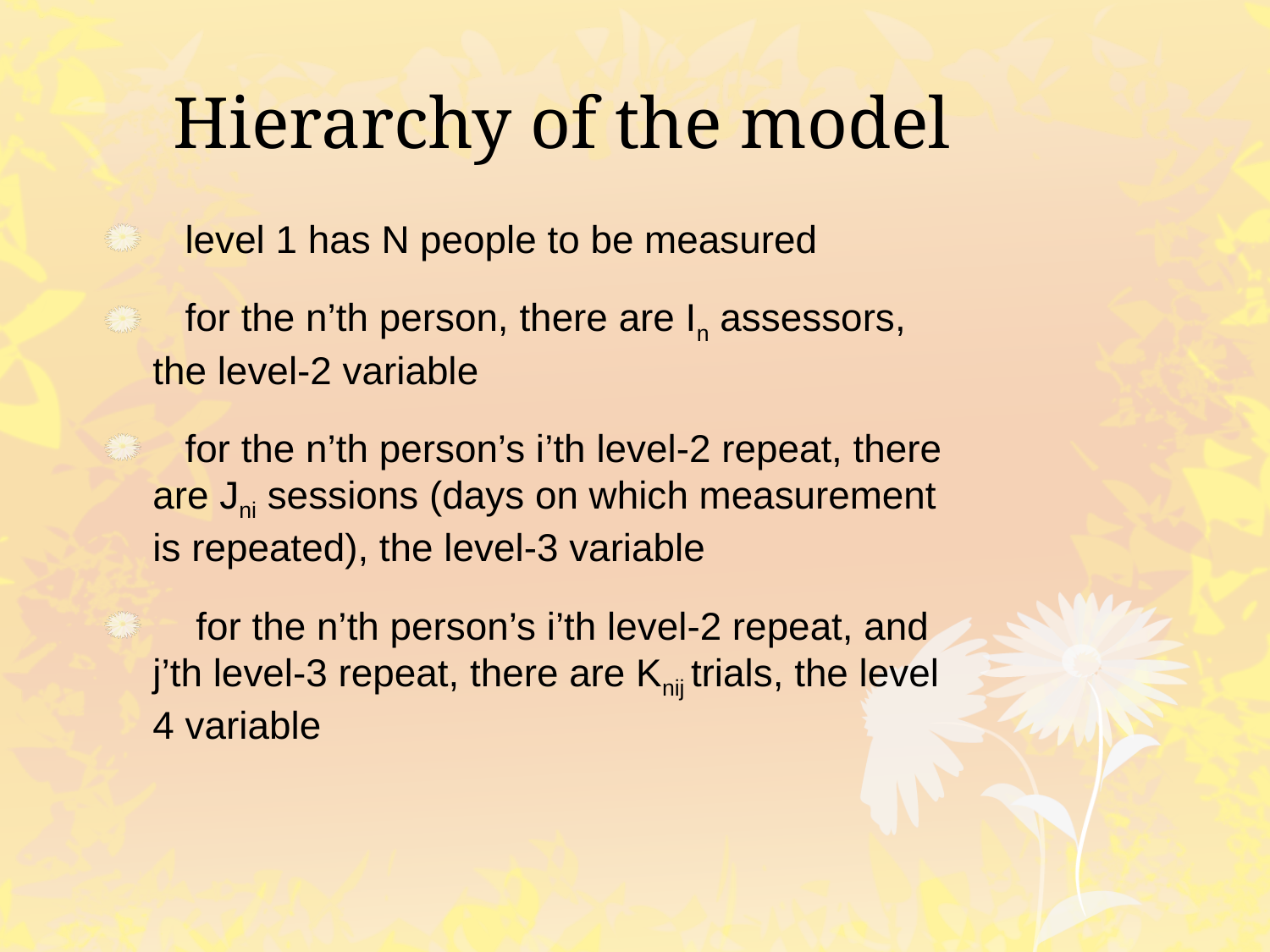

Hierarchy of the model
   level 1 has N people to be measured
   for the n’th person, there are In assessors, the level-2 variable
   for the n’th person’s i’th level-2 repeat, there are Jni sessions (days on which measurement is repeated), the level-3 variable
    for the n’th person’s i’th level-2 repeat, and j’th level-3 repeat, there are Knij trials, the level 4 variable